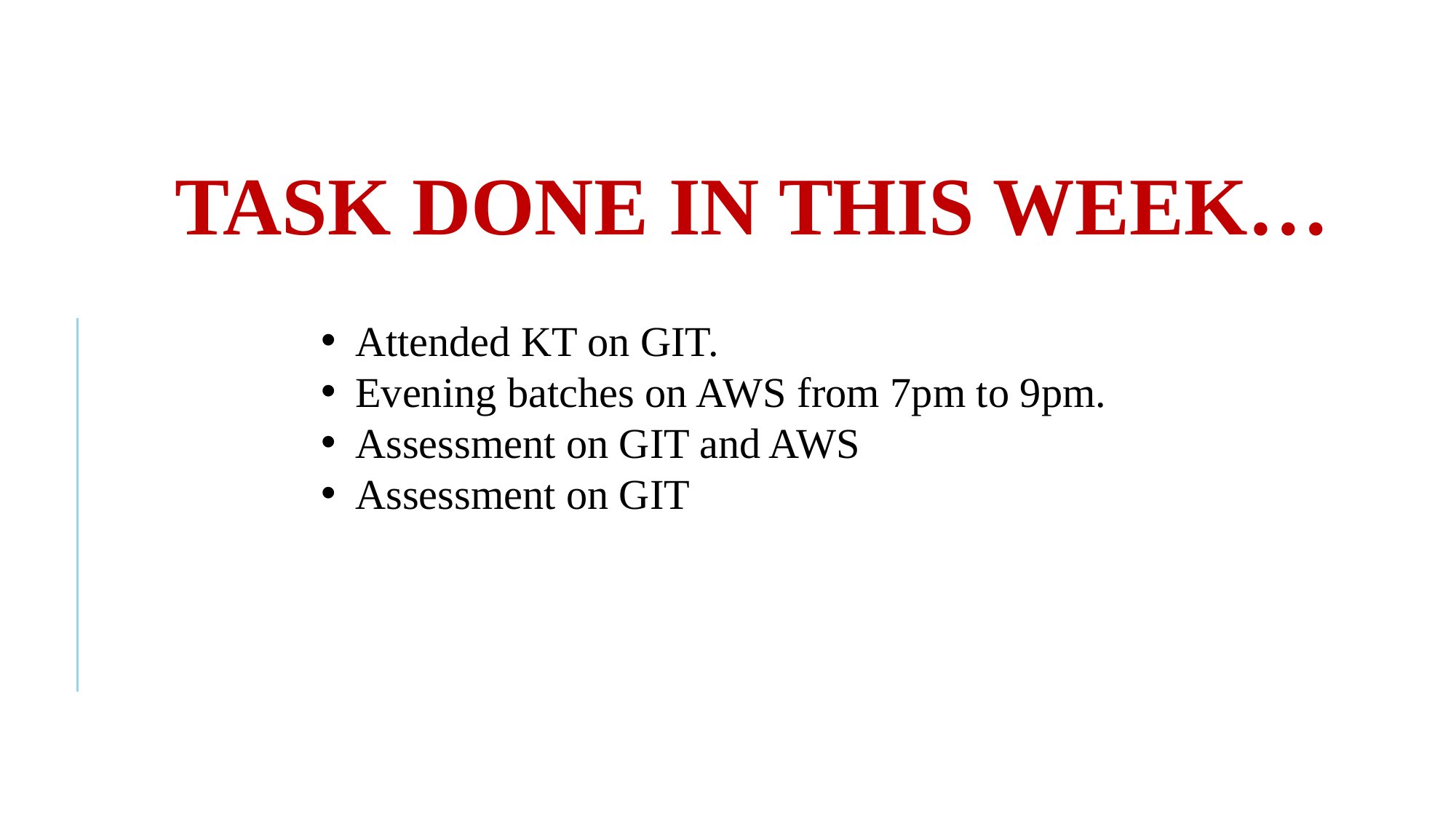

TASK DONE IN THIS WEEK…

Attended KT on GIT.
Evening batches on AWS from 7pm to 9pm.
Assessment on GIT and AWS
Assessment on GIT